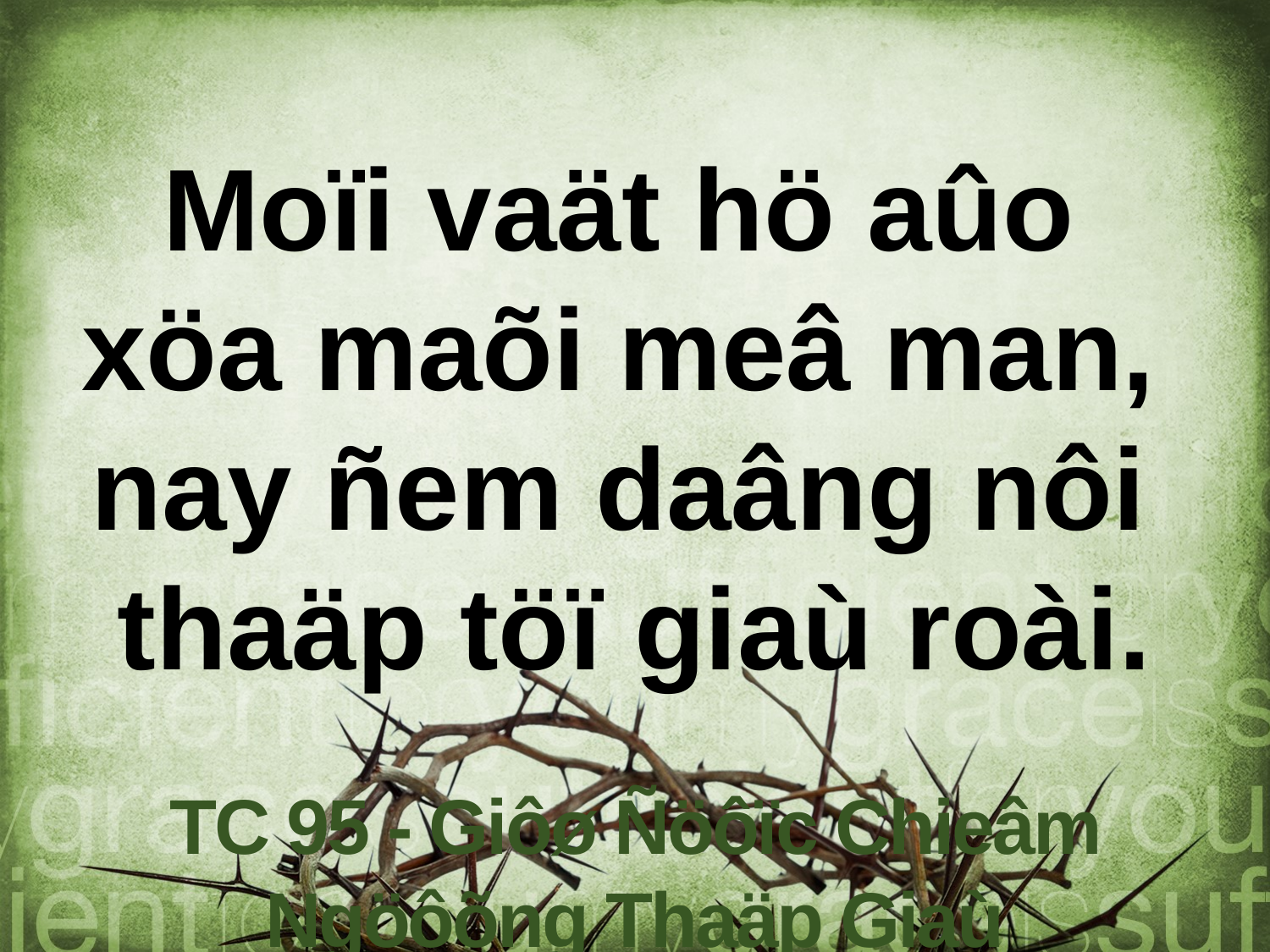

Moïi vaät hö aûo
xöa maõi meâ man,
nay ñem daâng nôi
thaäp töï giaù roài.
TC 95 - Giôø Ñöôïc Chieâm Ngöôõng Thaäp Giaù